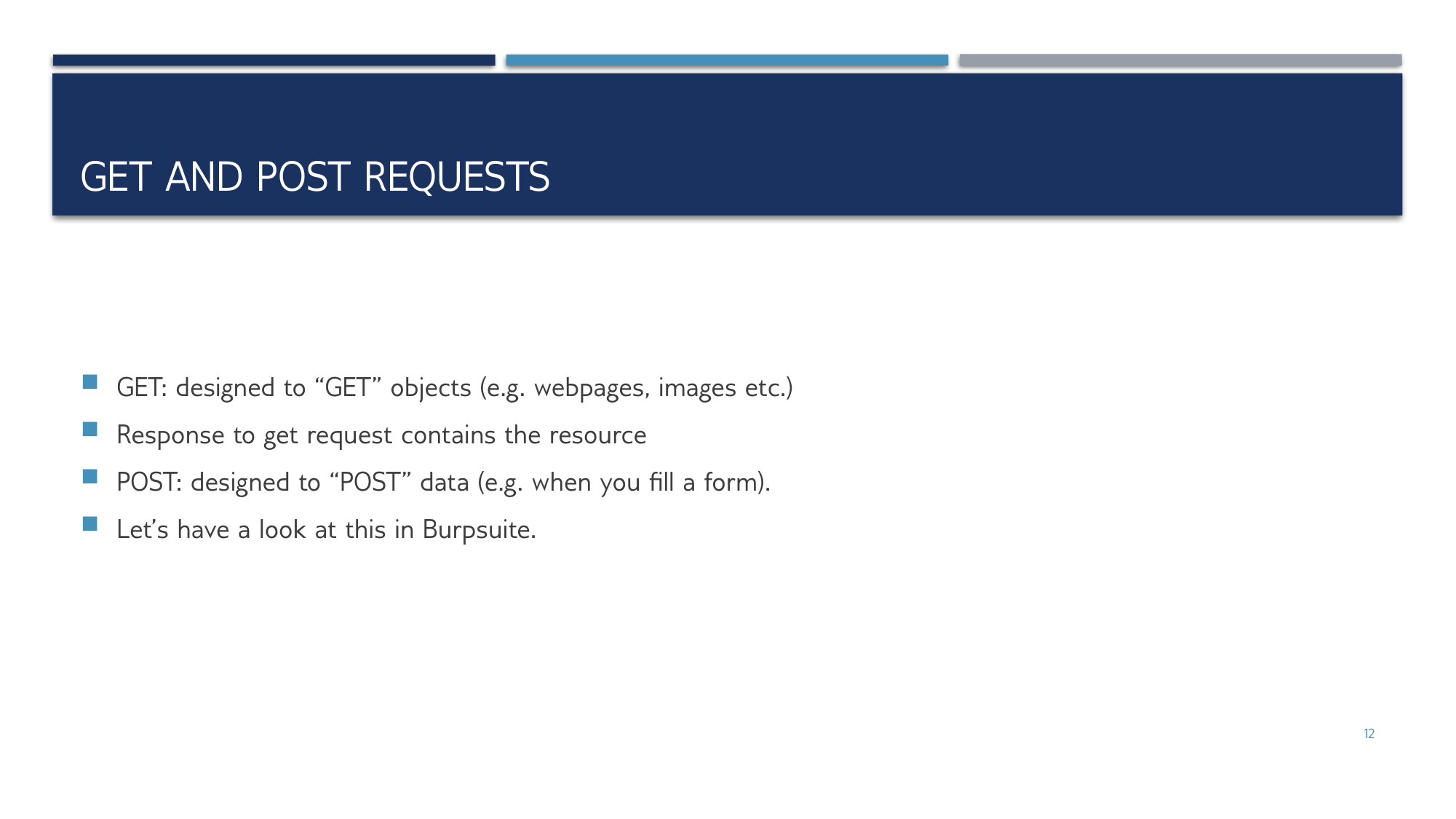

# Get and post requests
GET: designed to “GET” objects (e.g. webpages, images etc.)
Response to get request contains the resource
POST: designed to “POST” data (e.g. when you fill a form).
Let’s have a look at this in Burpsuite.

12